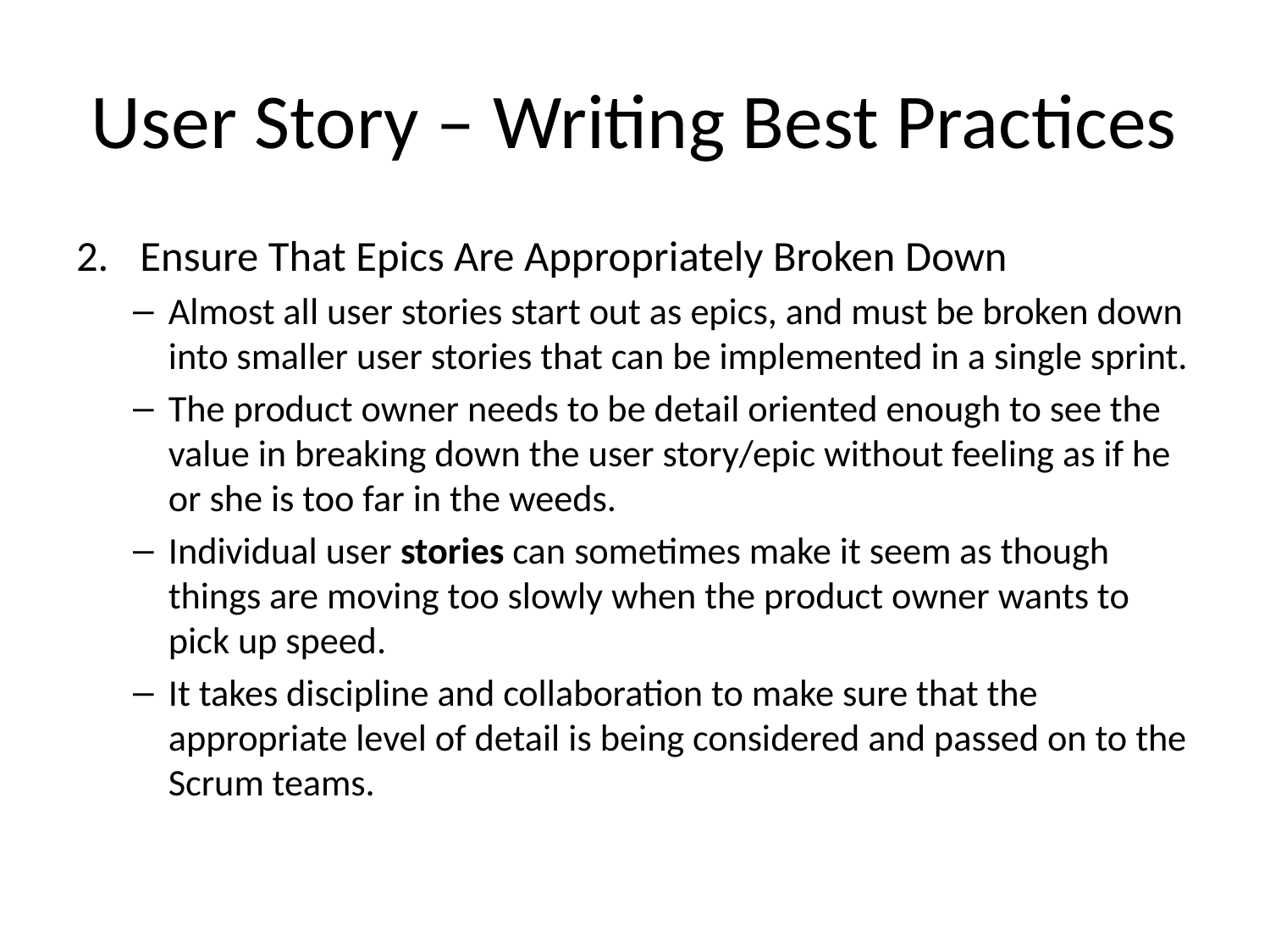

# User Story – Writing Best Practices
Ensure That Epics Are Appropriately Broken Down
Almost all user stories start out as epics, and must be broken down into smaller user stories that can be implemented in a single sprint.
The product owner needs to be detail oriented enough to see the value in breaking down the user story/epic without feeling as if he or she is too far in the weeds.
Individual user stories can sometimes make it seem as though things are moving too slowly when the product owner wants to pick up speed.
It takes discipline and collaboration to make sure that the appropriate level of detail is being considered and passed on to the Scrum teams.